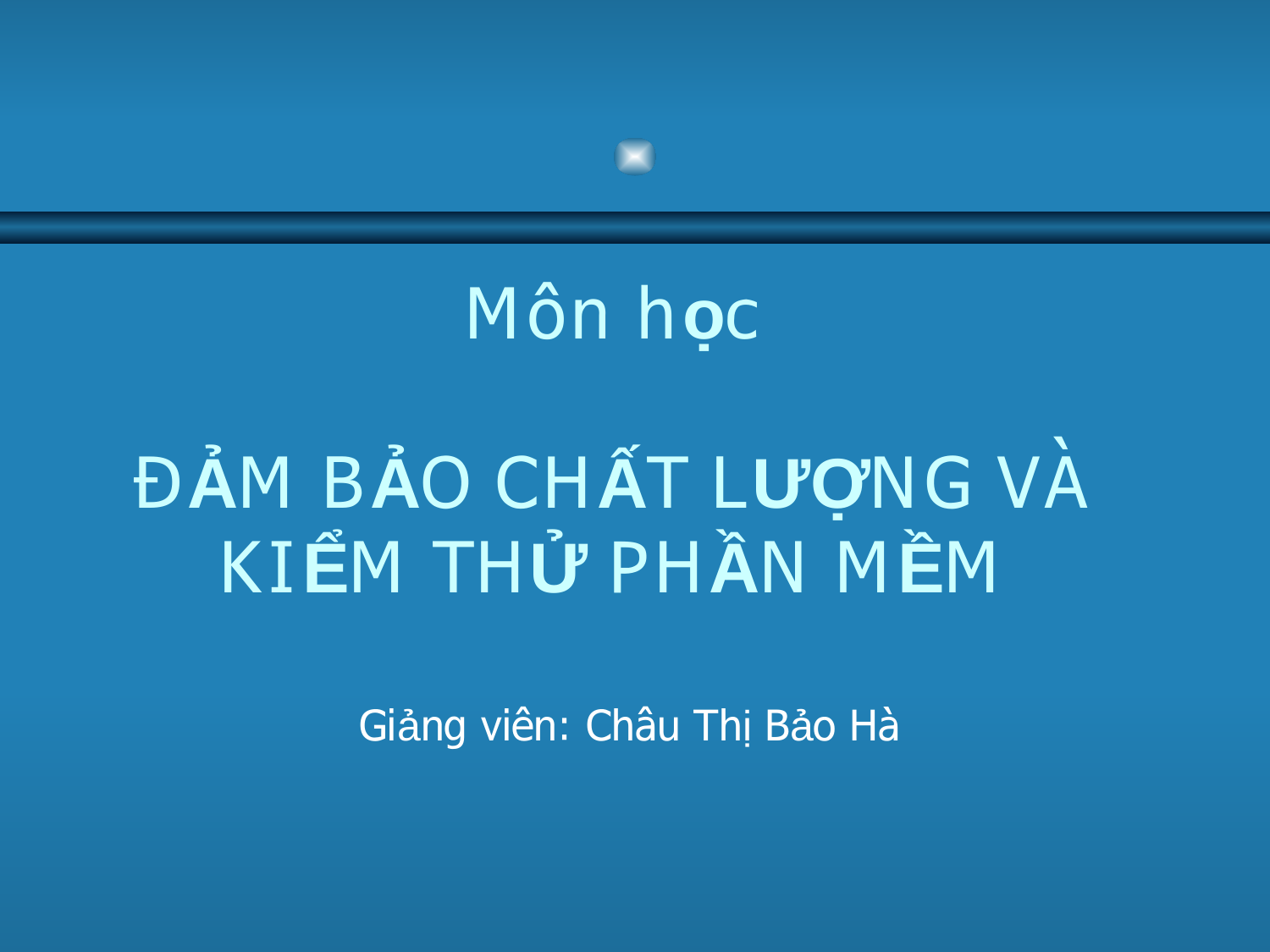

# Môn học ĐẢM BẢO CHẤT LƯỢNG VÀ KIỂM THỬ PHẦN MỀM
Giảng viên: Châu Thị Bảo Hà